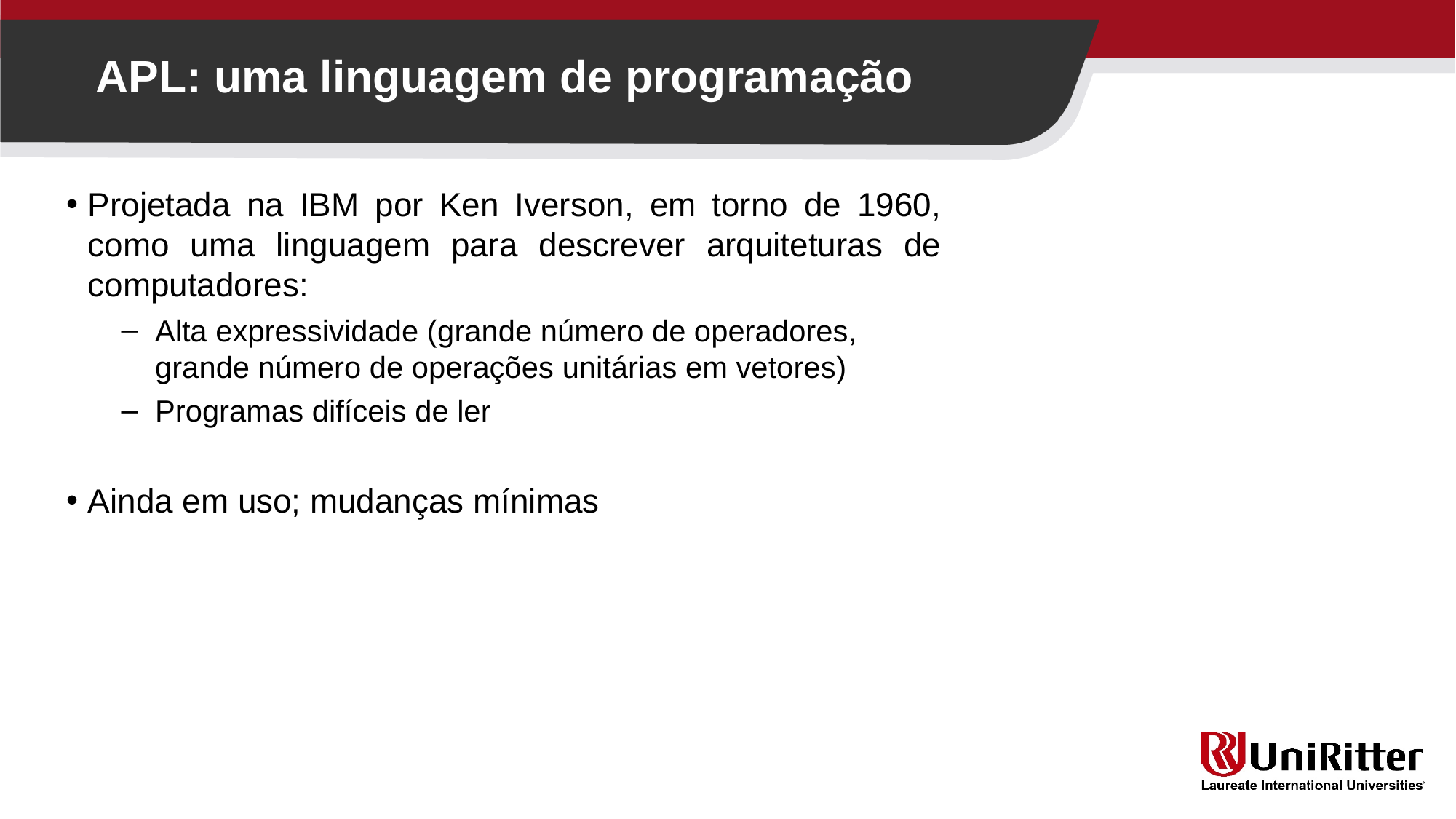

APL: uma linguagem de programação
Projetada na IBM por Ken Iverson, em torno de 1960, como uma linguagem para descrever arquiteturas de computadores:
Alta expressividade (grande número de operadores, grande número de operações unitárias em vetores)
Programas difíceis de ler

Ainda em uso; mudanças mínimas